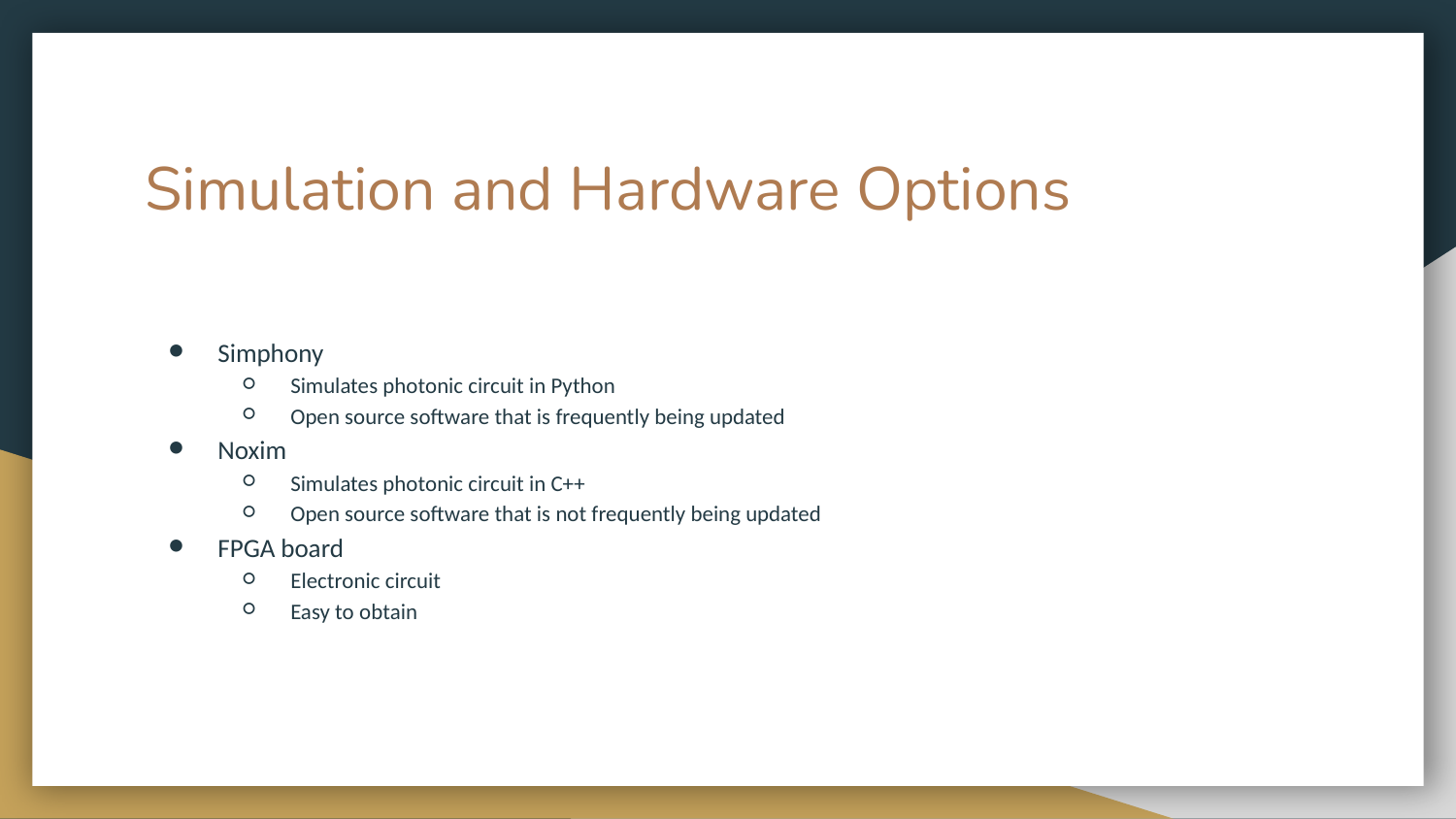

# Simulation and Hardware Options
Simphony
Simulates photonic circuit in Python
Open source software that is frequently being updated
Noxim
Simulates photonic circuit in C++
Open source software that is not frequently being updated
FPGA board
Electronic circuit
Easy to obtain